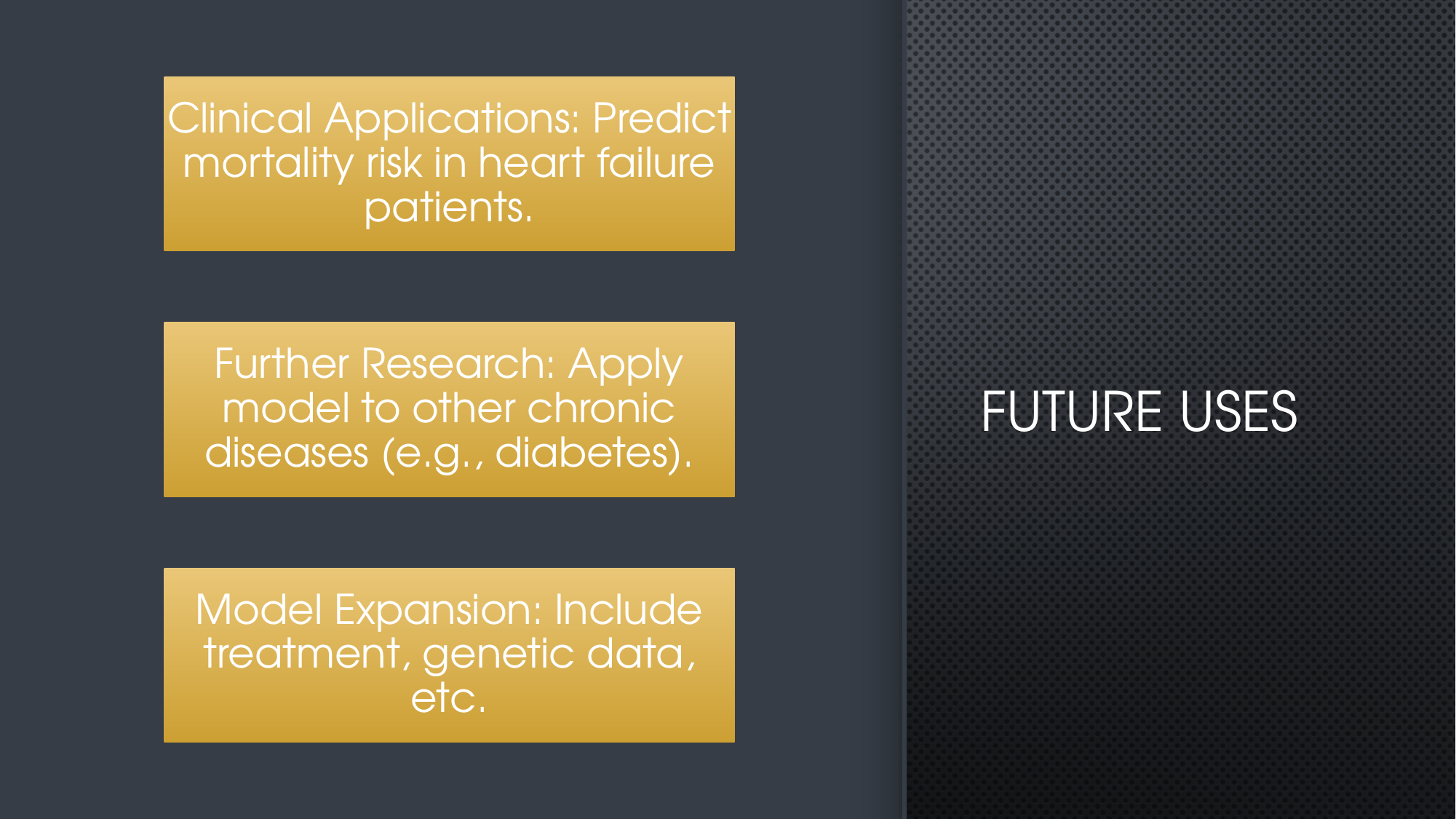

# Future Uses
Clinical Applications: Predict mortality risk in heart failure patients.
Further Research: Apply model to other chronic diseases (e.g., diabetes).
Model Expansion: Include treatment, genetic data, etc.